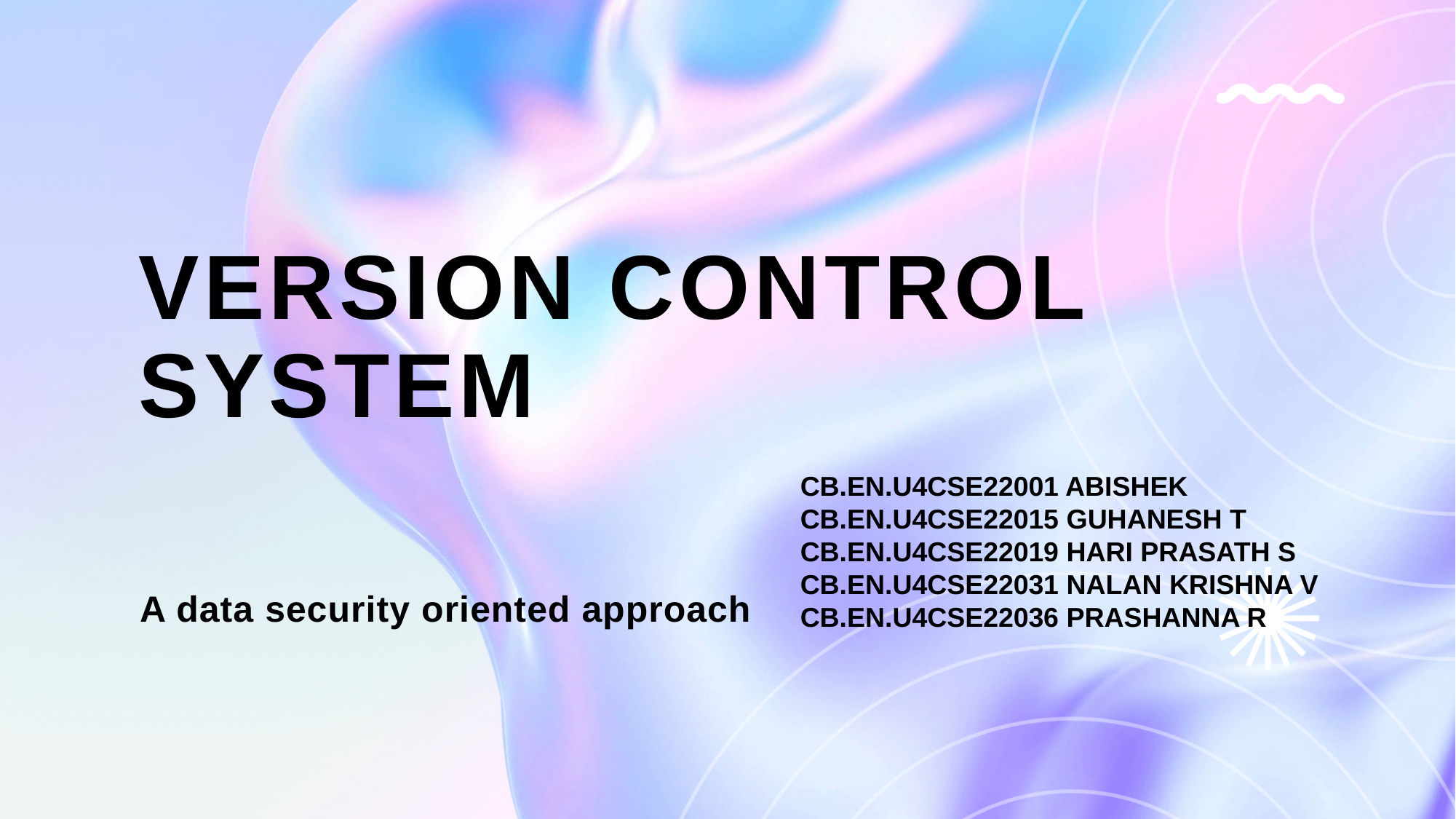

# VERSION CONTROL SYSTEM

CB.EN.U4CSE22001 ABISHEK
CB.EN.U4CSE22015 GUHANESH T
CB.EN.U4CSE22019 HARI PRASATH S
CB.EN.U4CSE22031 NALAN KRISHNA V
CB.EN.U4CSE22036 PRASHANNA R

A data security oriented approach